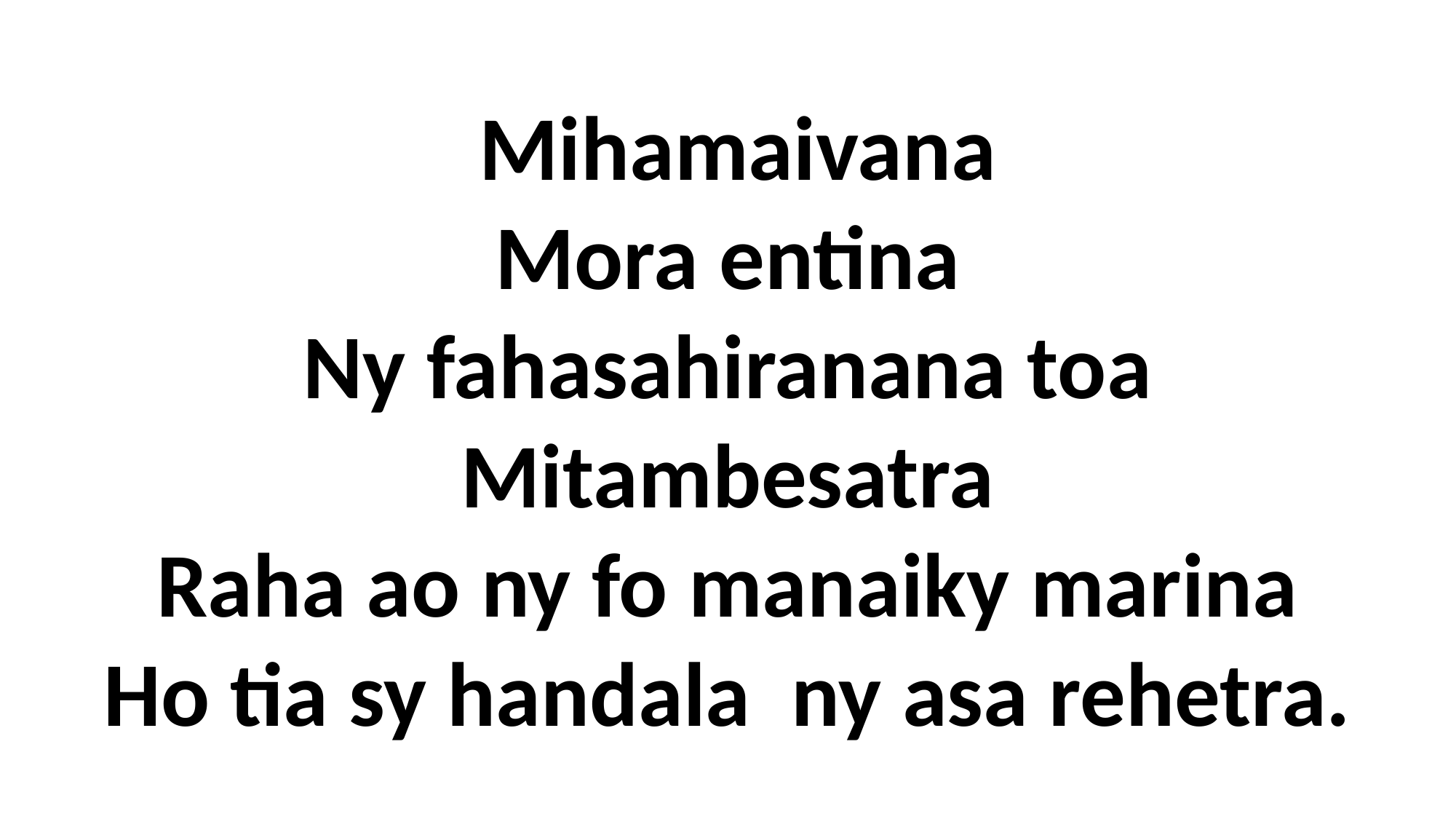

Mihamaivana
Mora entina
Ny fahasahiranana toa
Mitambesatra
Raha ao ny fo manaiky marina
Ho tia sy handala  ny asa rehetra.